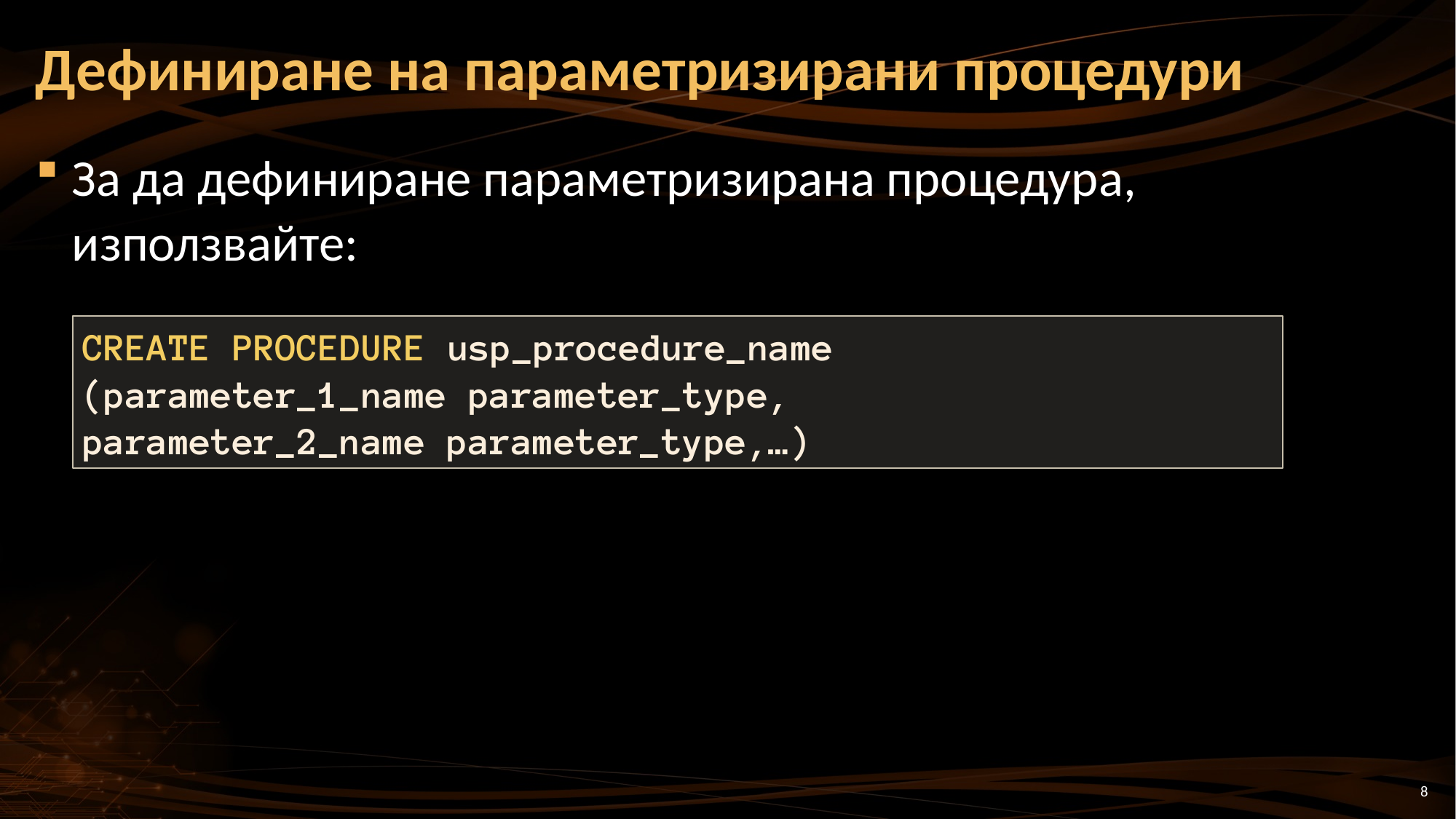

# Дефиниране на параметризирани процедури
За да дефиниране параметризирана процедура, използвайте:

CREATE PROCEDURE usp_procedure_name
(parameter_1_name parameter_type,
parameter_2_name parameter_type,…)
8